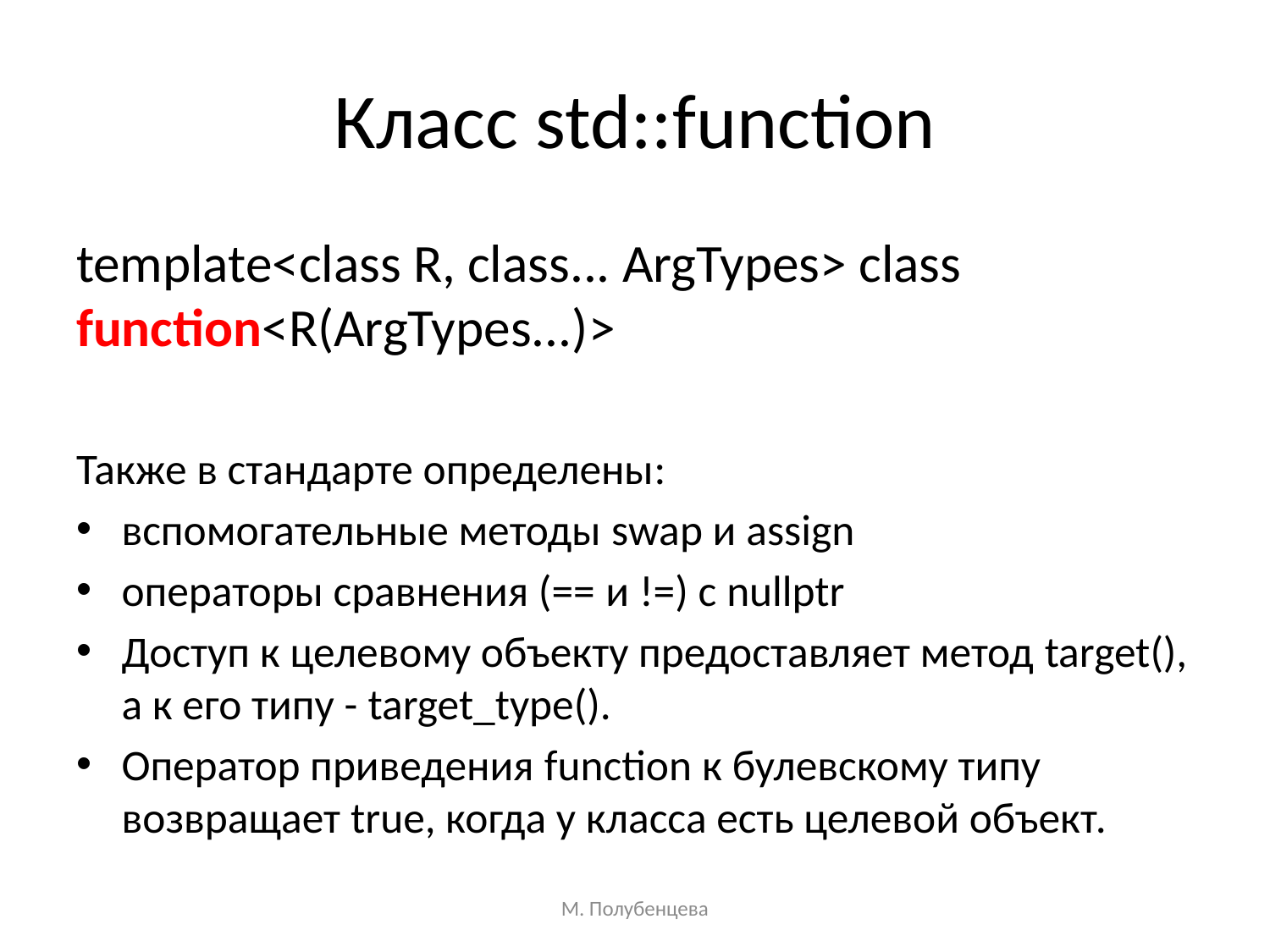

# Класс std::function
template<class R, class... ArgTypes> class function<R(ArgTypes...)>

Также в стандарте определены:
вспомогательные методы swap и assign
операторы сравнения (== и !=) с nullptr
Доступ к целевому объекту предоставляет метод target(), а к его типу - target_type().
Оператор приведения function к булевскому типу возвращает true, когда у класса есть целевой объект.
М. Полубенцева